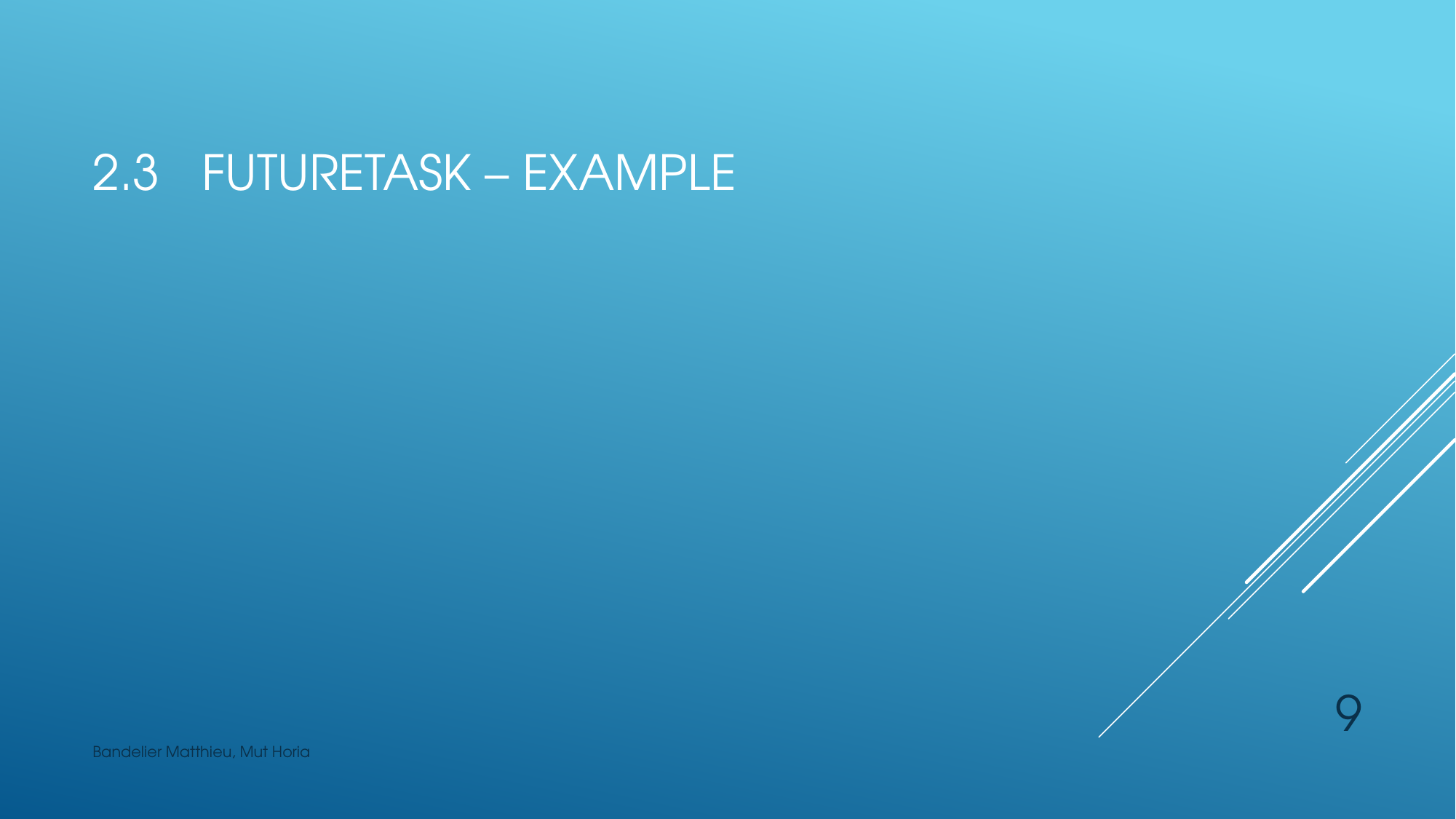

# 2.3	Futuretask – example

9
Bandelier Matthieu, Mut Horia